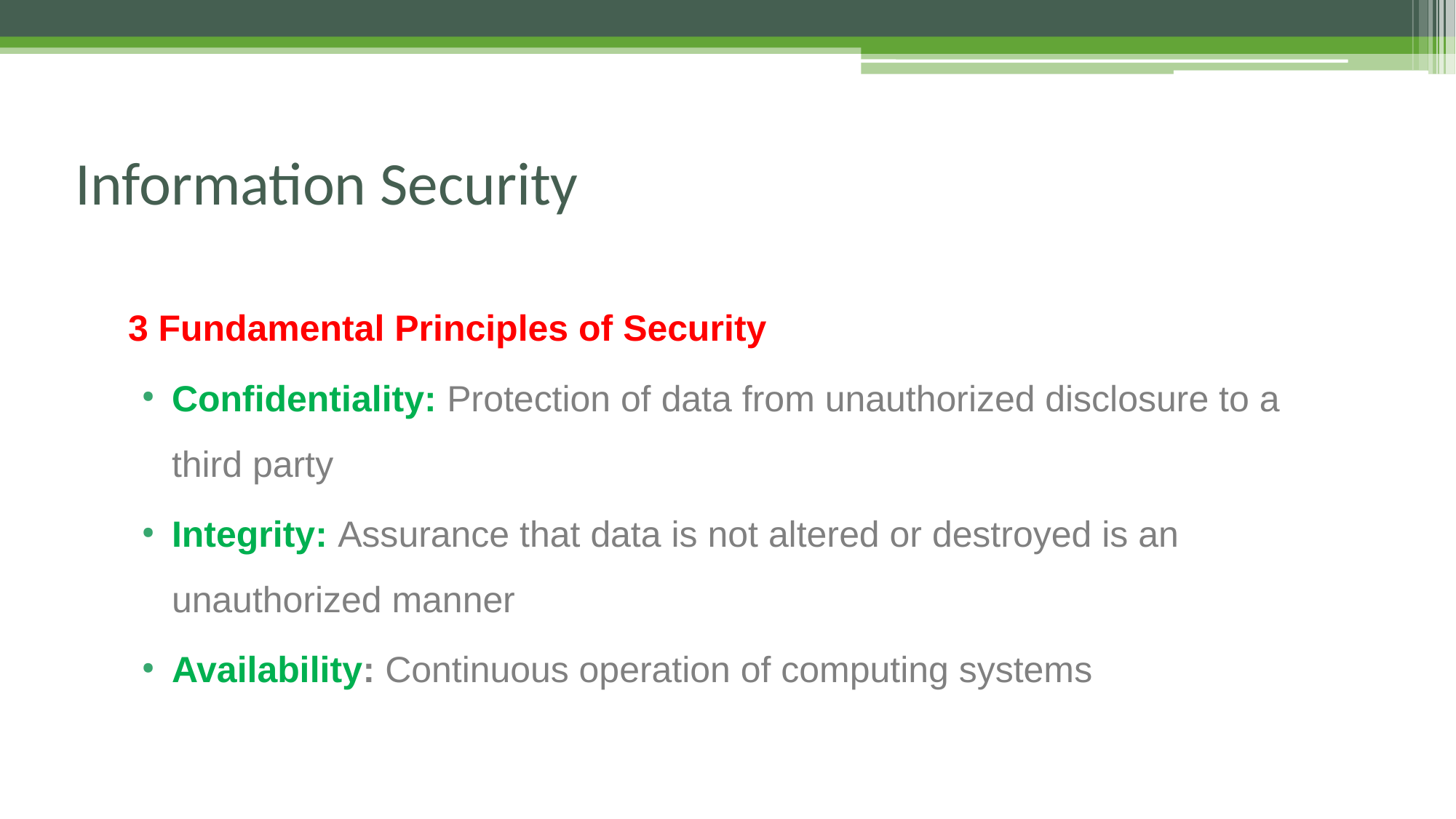

# Information Security
3 Fundamental Principles of Security
Confidentiality: Protection of data from unauthorized disclosure to a third party
Integrity: Assurance that data is not altered or destroyed is an unauthorized manner
Availability: Continuous operation of computing systems